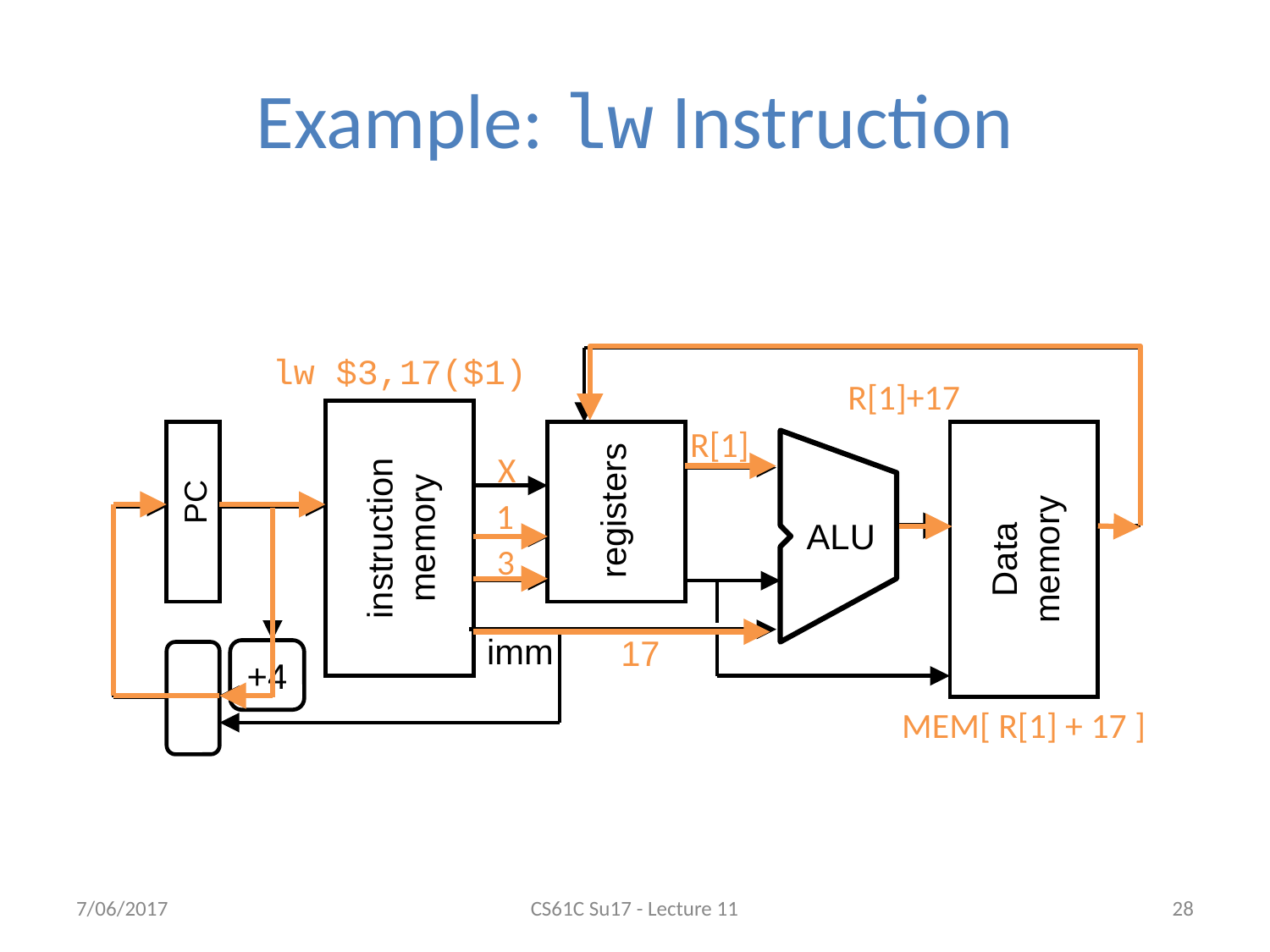

# Example: lw Instruction
lw $3,17($1)

R[1]+17
R[1]
17

ALU
X
1
3
instruction
memory
PC
registers
Data
memory
MEM[ R[1] + 17 ]
imm
+4

7/06/2017
CS61C Su17 - Lecture 11
28